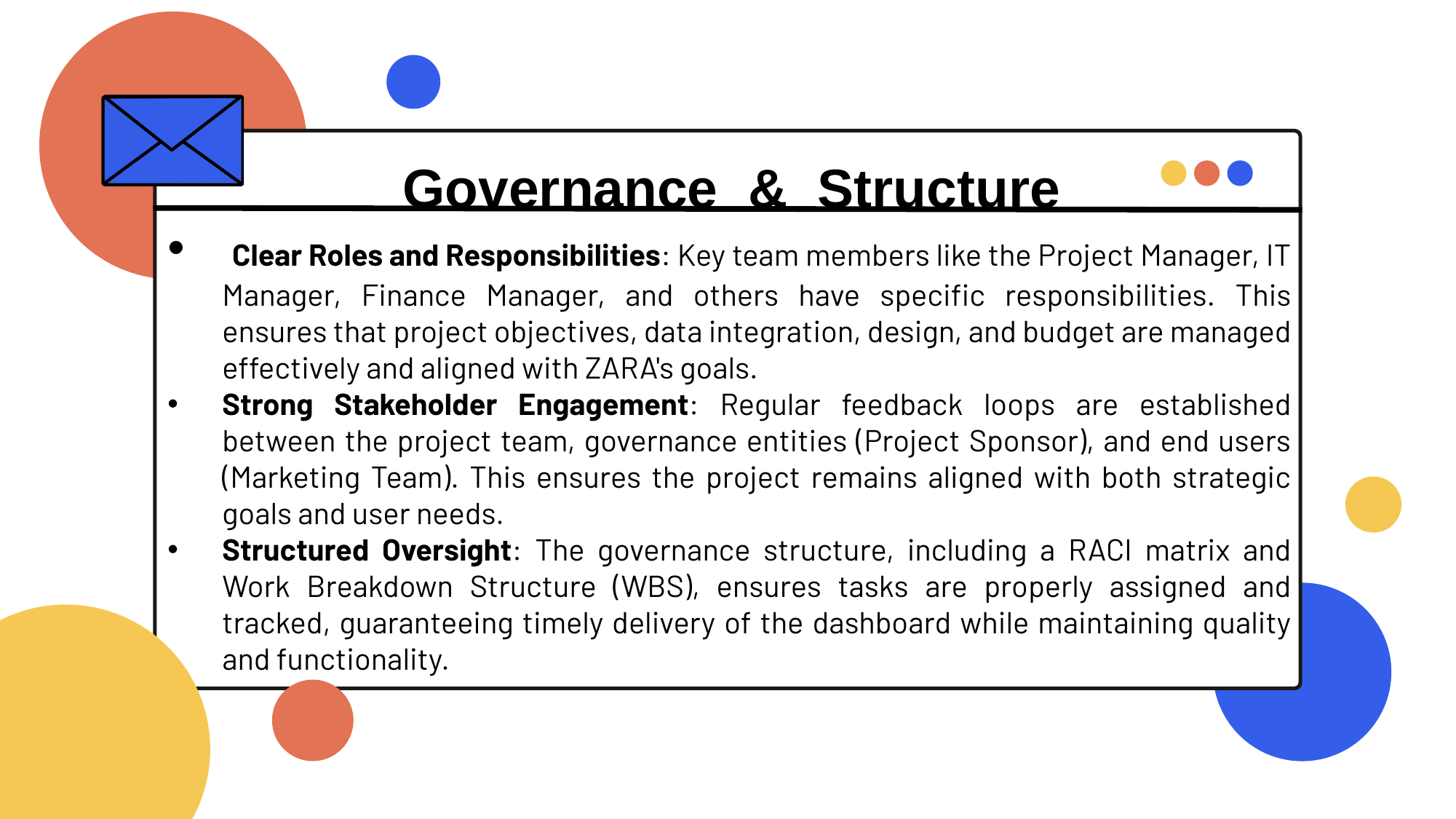

Governance  &  Structure

 Clear Roles and Responsibilities: Key team members like the Project Manager, IT Manager, Finance Manager, and others have specific responsibilities. This ensures that project objectives, data integration, design, and budget are managed effectively and aligned with ZARA's goals.
Strong Stakeholder Engagement: Regular feedback loops are established between the project team, governance entities (Project Sponsor), and end users (Marketing Team). This ensures the project remains aligned with both strategic goals and user needs.
Structured Oversight: The governance structure, including a RACI matrix and Work Breakdown Structure (WBS), ensures tasks are properly assigned and tracked, guaranteeing timely delivery of the dashboard while maintaining quality and functionality.
LARANA COMPANY